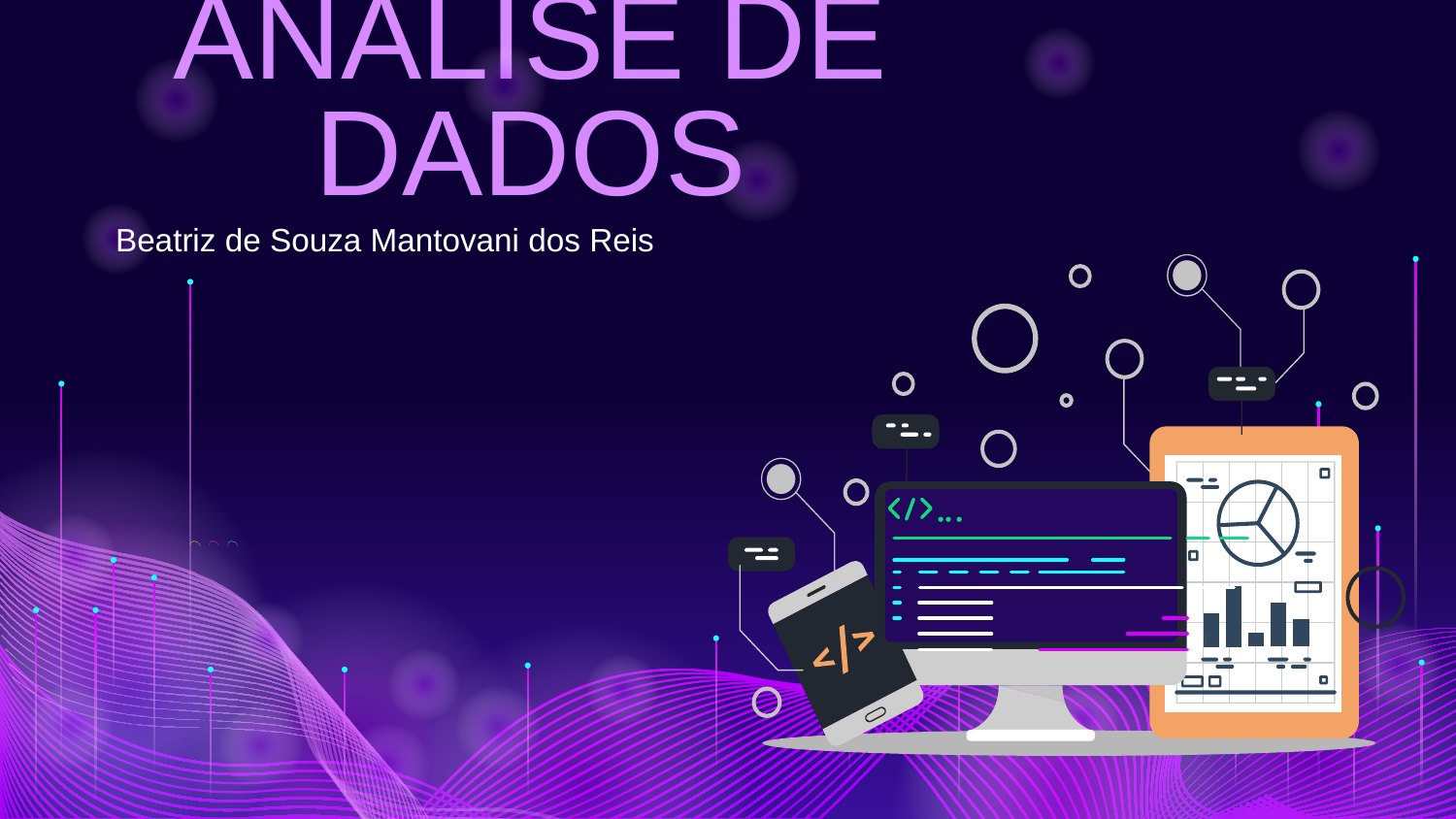

# ANÁLISE DE DADOS

Beatriz de Souza Mantovani dos Reis